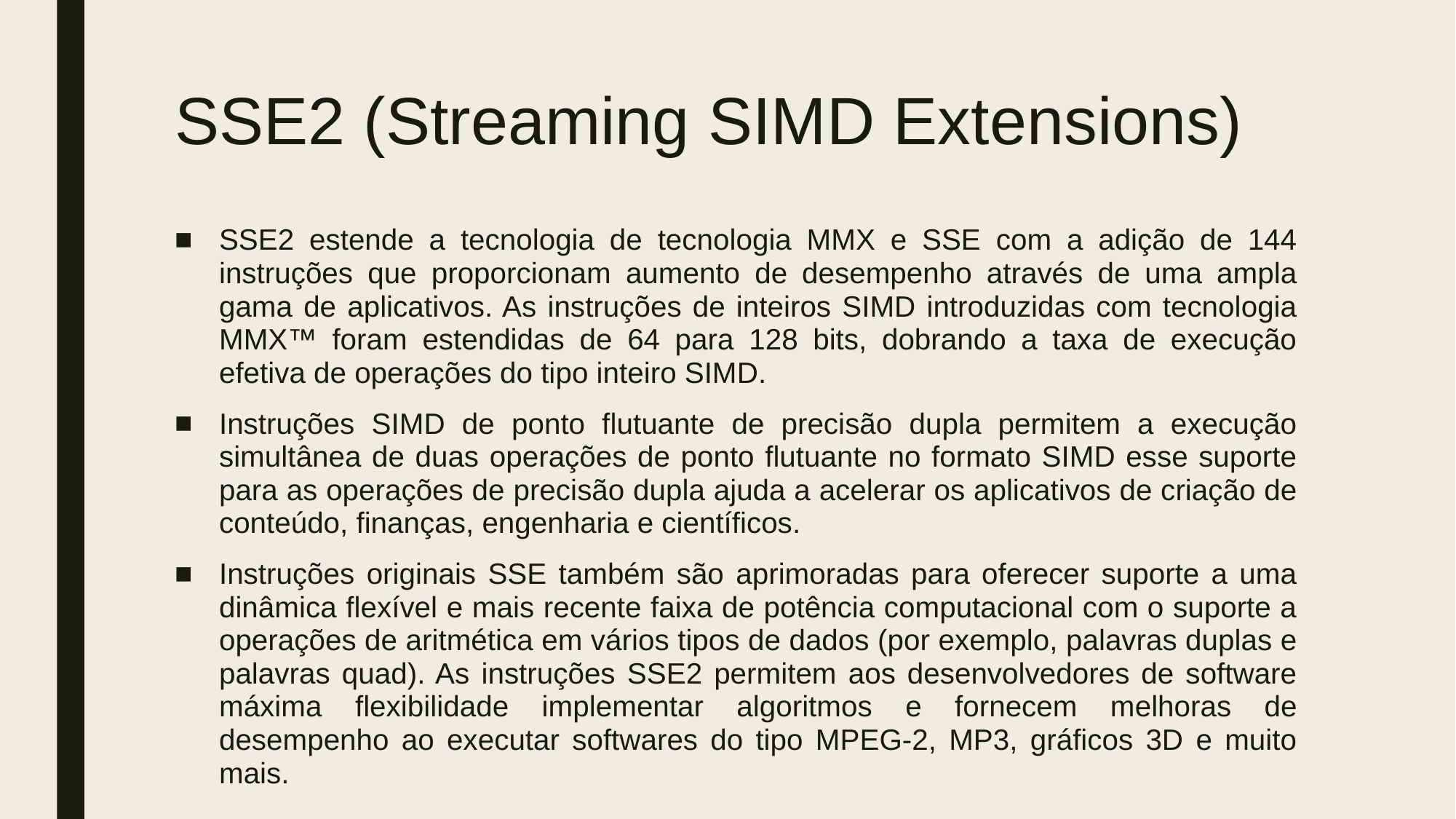

# SSE2 (Streaming SIMD Extensions)
SSE2 estende a tecnologia de tecnologia MMX e SSE com a adição de 144 instruções que proporcionam aumento de desempenho através de uma ampla gama de aplicativos. As instruções de inteiros SIMD introduzidas com tecnologia MMX™ foram estendidas de 64 para 128 bits, dobrando a taxa de execução efetiva de operações do tipo inteiro SIMD.
Instruções SIMD de ponto flutuante de precisão dupla permitem a execução simultânea de duas operações de ponto flutuante no formato SIMD esse suporte para as operações de precisão dupla ajuda a acelerar os aplicativos de criação de conteúdo, finanças, engenharia e científicos.
Instruções originais SSE também são aprimoradas para oferecer suporte a uma dinâmica flexível e mais recente faixa de potência computacional com o suporte a operações de aritmética em vários tipos de dados (por exemplo, palavras duplas e palavras quad). As instruções SSE2 permitem aos desenvolvedores de software máxima flexibilidade implementar algoritmos e fornecem melhoras de desempenho ao executar softwares do tipo MPEG-2, MP3, gráficos 3D e muito mais.